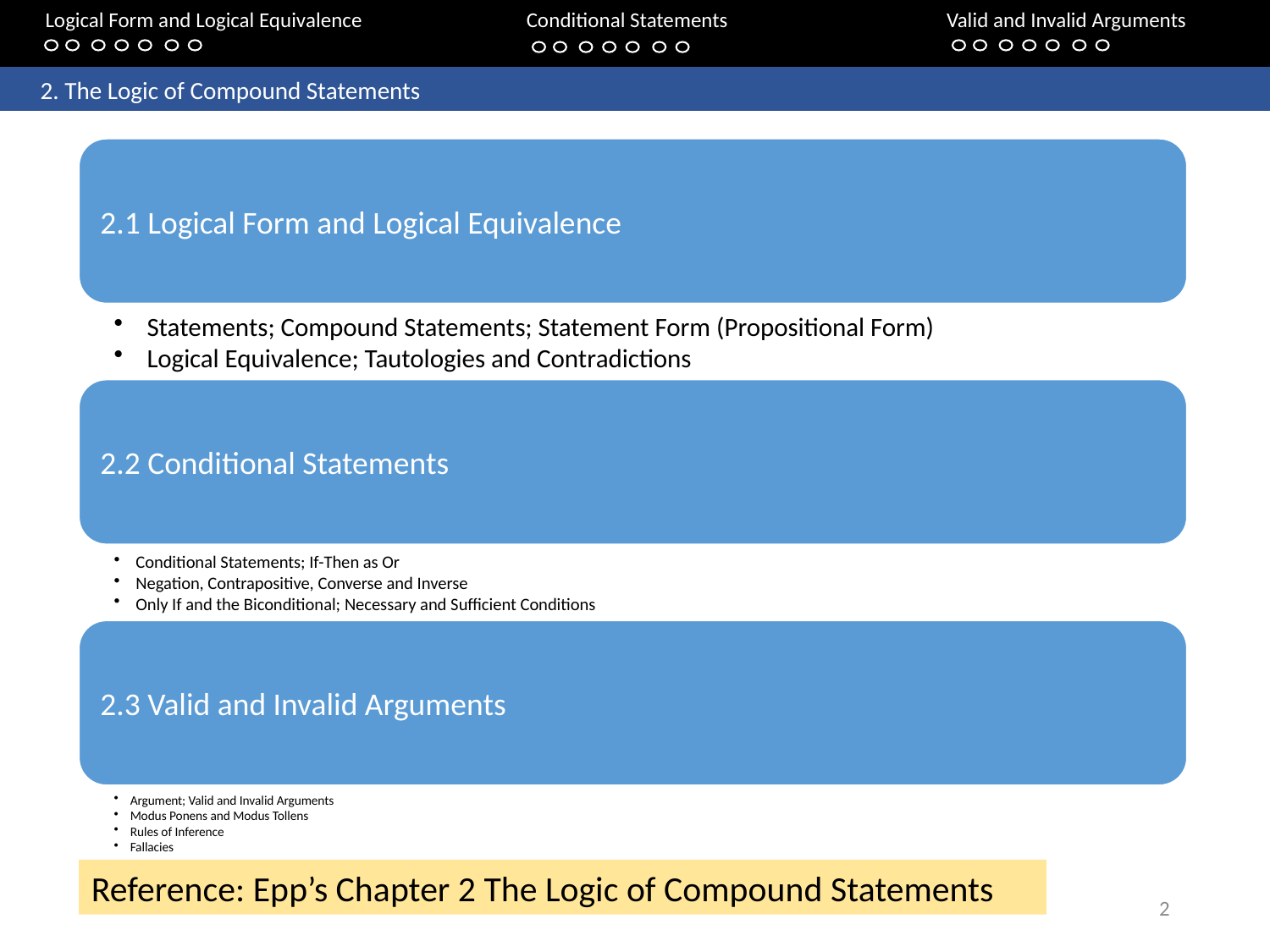

Logical Form and Logical Equivalence		Conditional Statements			Valid and Invalid Arguments

	2. The Logic of Compound Statements
2.1 Logical Form and Logical Equivalence
Statements; Compound Statements; Statement Form (Propositional Form)
2.2 Conditional Statements
Conditional Statements; If-Then as Or
Logical Equivalence; Tautologies and Contradictions
Only If and the Biconditional; Necessary and Sufficient Conditions
Negation, Contrapositive, Converse and Inverse
2.3 Valid and Invalid Arguments
Argument; Valid and Invalid Arguments
Modus Ponens and Modus Tollens
Rules of Inference
Fallacies
Reference: Epp’s Chapter 2 The Logic of Compound Statements
2